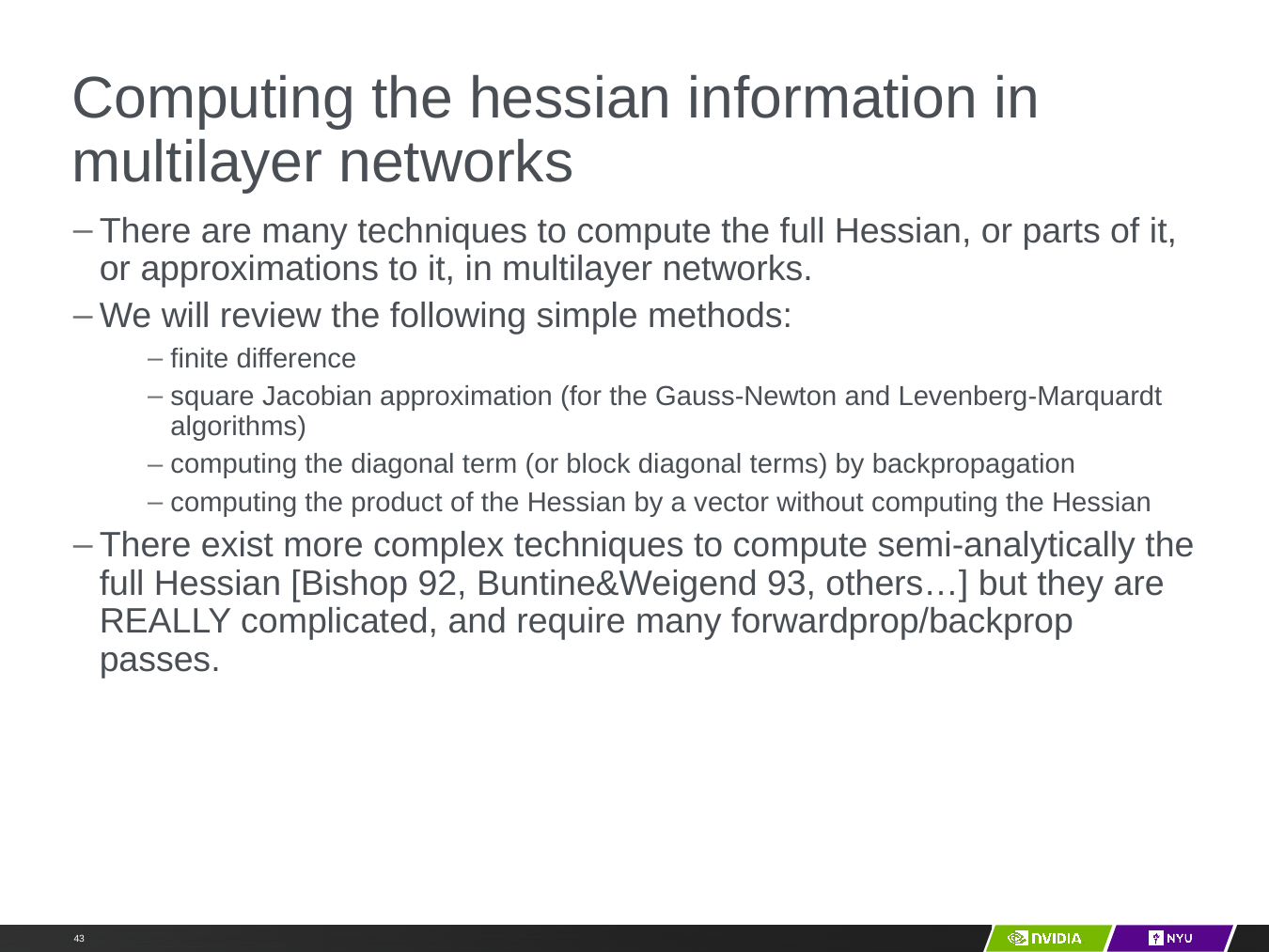

# Computing the hessian information in multilayer networks
There are many techniques to compute the full Hessian, or parts of it, or approximations to it, in multilayer networks.
We will review the following simple methods:
finite difference
square Jacobian approximation (for the Gauss-Newton and Levenberg-Marquardt algorithms)
computing the diagonal term (or block diagonal terms) by backpropagation
computing the product of the Hessian by a vector without computing the Hessian
There exist more complex techniques to compute semi-analytically the full Hessian [Bishop 92, Buntine&Weigend 93, others…] but they are REALLY complicated, and require many forwardprop/backprop passes.